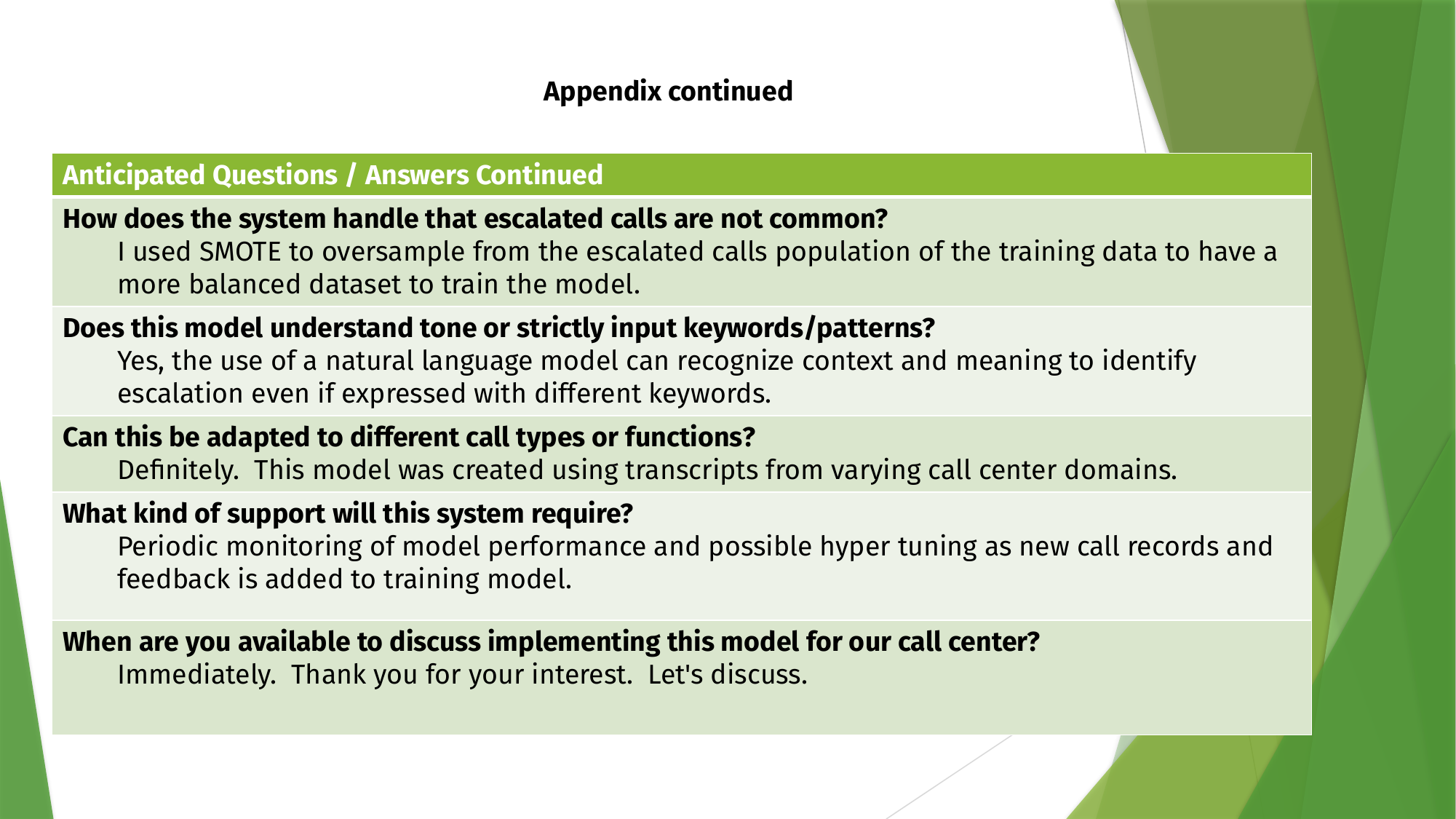

Appendix continued
| Anticipated Questions / Answers Continued |
| --- |
| How does the system handle that escalated calls are not common? I used SMOTE to oversample from the escalated calls population of the training data to have a more balanced dataset to train the model. |
| Does this model understand tone or strictly input keywords/patterns? Yes, the use of a natural language model can recognize context and meaning to identify escalation even if expressed with different keywords. |
| Can this be adapted to different call types or functions? Definitely. This model was created using transcripts from varying call center domains. |
| What kind of support will this system require? Periodic monitoring of model performance and possible hyper tuning as new call records and feedback is added to training model. |
| When are you available to discuss implementing this model for our call center? Immediately. Thank you for your interest. Let's discuss. |